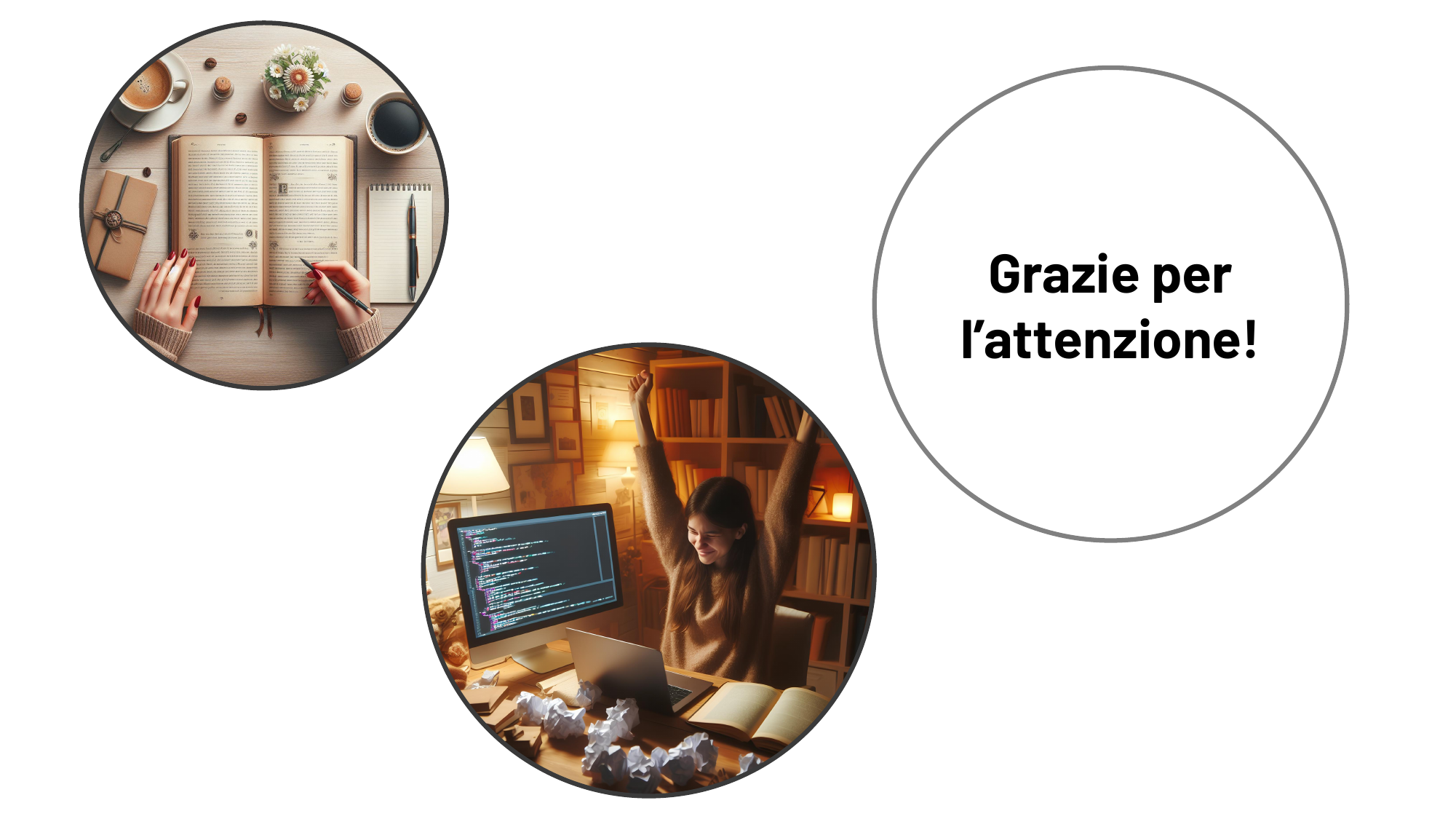

Titolo slide
Grazie per l’attenzione!
Descrizione slide